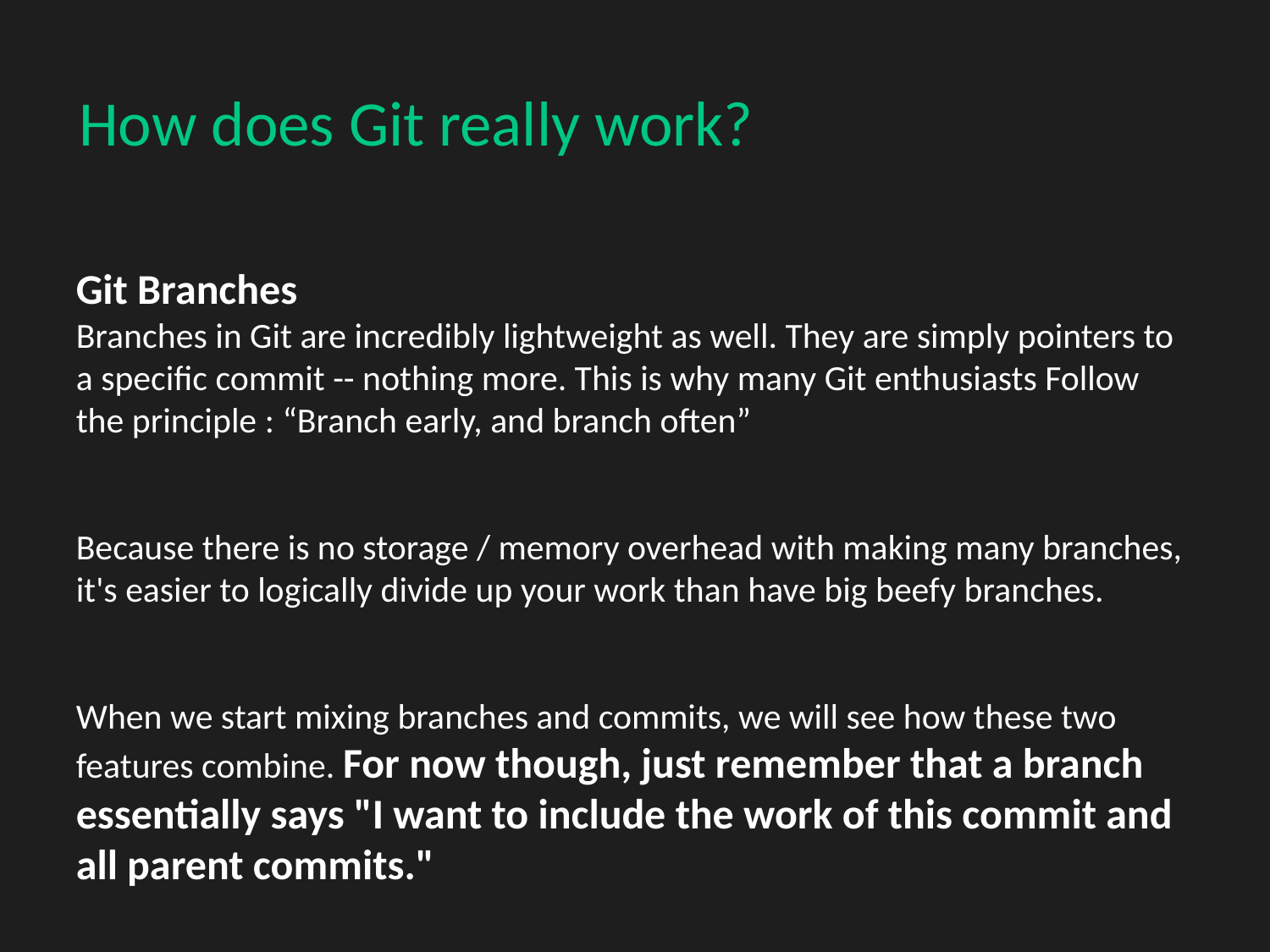

How does Git really work?
#

Git Branches
Branches in Git are incredibly lightweight as well. They are simply pointers to a specific commit -- nothing more. This is why many Git enthusiasts Follow the principle : “Branch early, and branch often”

Because there is no storage / memory overhead with making many branches, it's easier to logically divide up your work than have big beefy branches.

When we start mixing branches and commits, we will see how these two features combine. For now though, just remember that a branch essentially says "I want to include the work of this commit and all parent commits."